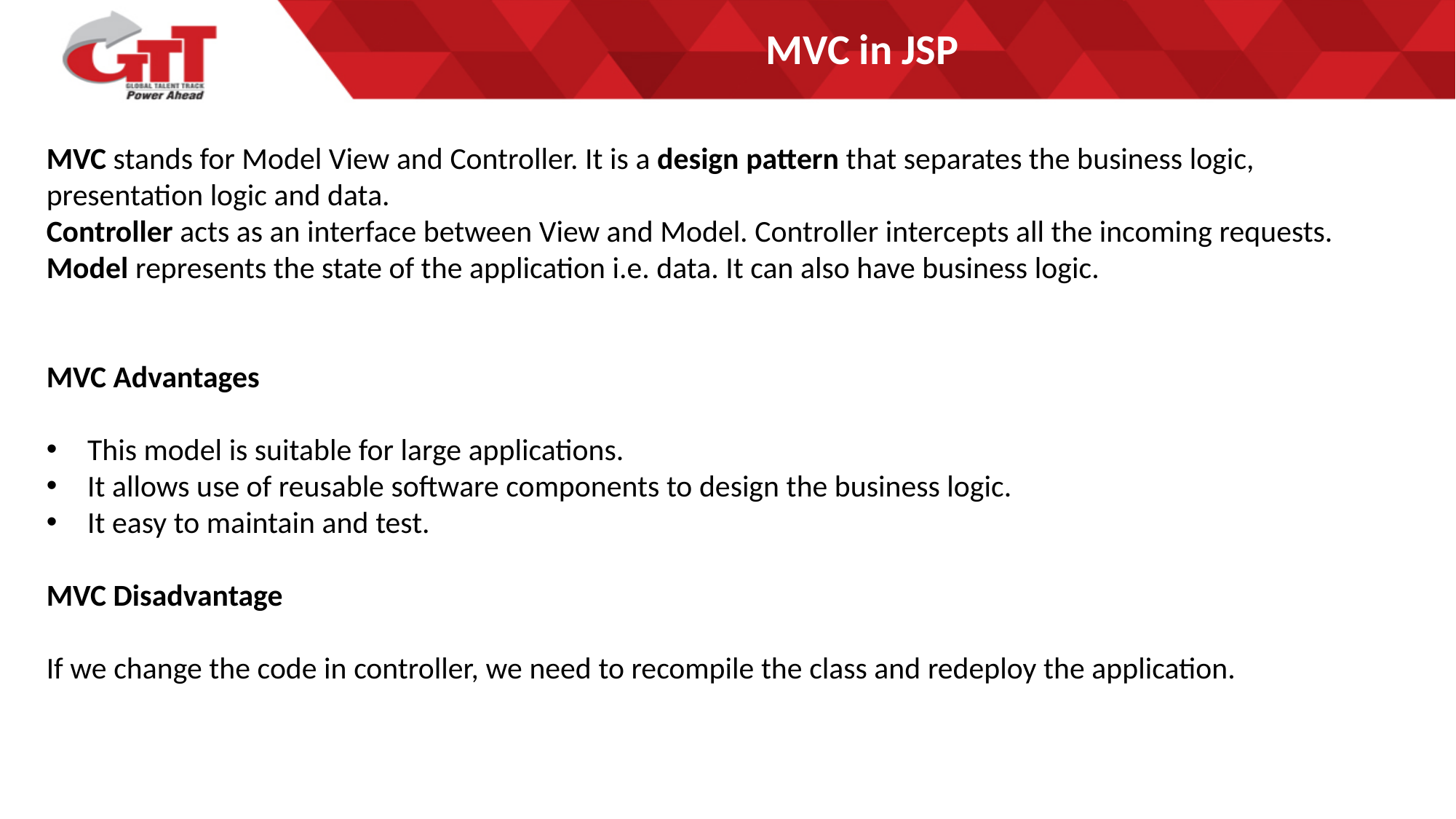

# MVC in JSP
MVC stands for Model View and Controller. It is a design pattern that separates the business logic, presentation logic and data.
Controller acts as an interface between View and Model. Controller intercepts all the incoming requests.
Model represents the state of the application i.e. data. It can also have business logic.

MVC Advantages

This model is suitable for large applications.
It allows use of reusable software components to design the business logic.
It easy to maintain and test.

MVC Disadvantage

If we change the code in controller, we need to recompile the class and redeploy the application.